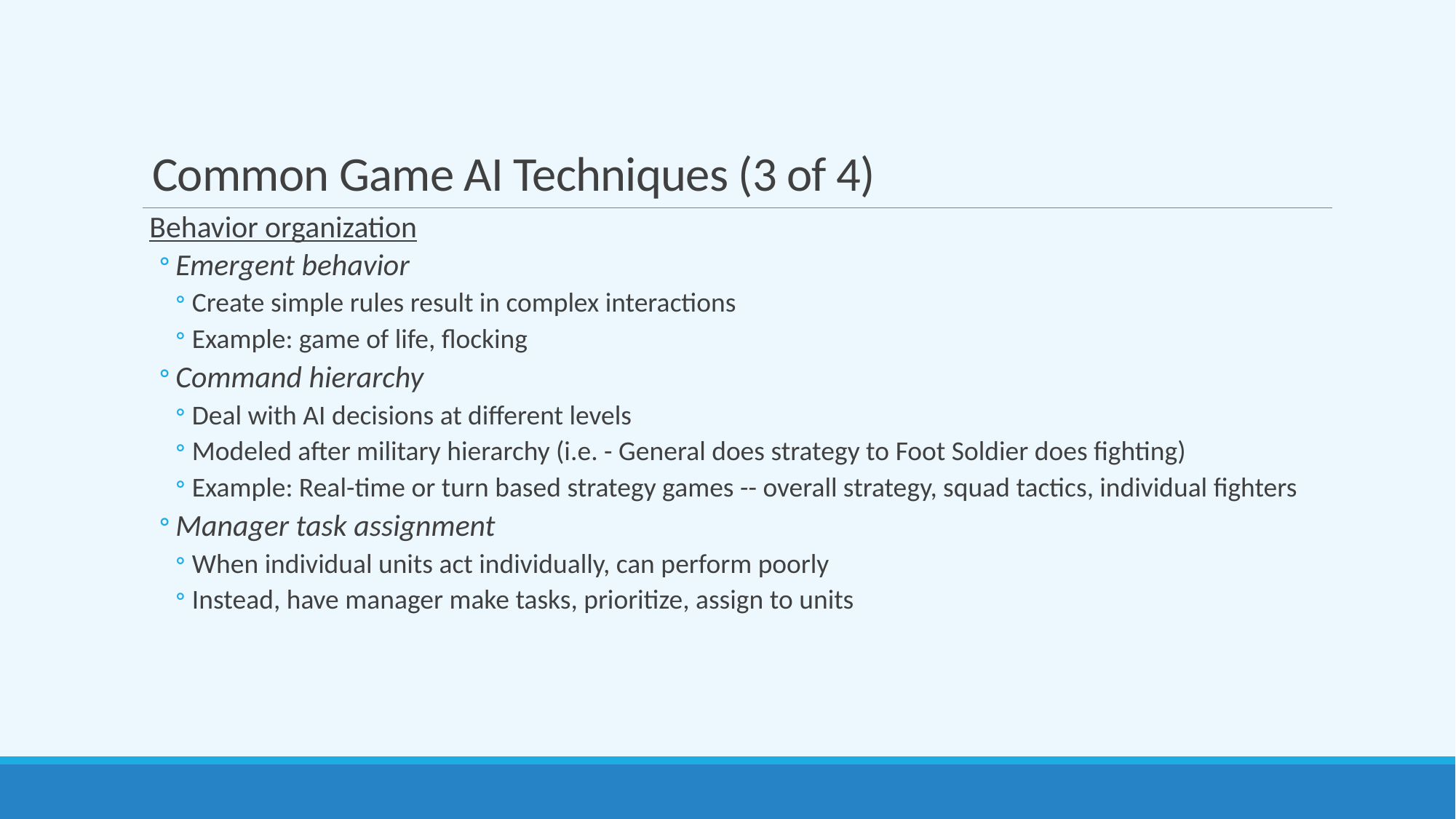

# Common Game AI Techniques (3 of 4)
Behavior organization
Emergent behavior
Create simple rules result in complex interactions
Example: game of life, flocking
Command hierarchy
Deal with AI decisions at different levels
Modeled after military hierarchy (i.e. - General does strategy to Foot Soldier does fighting)
Example: Real-time or turn based strategy games -- overall strategy, squad tactics, individual fighters
Manager task assignment
When individual units act individually, can perform poorly
Instead, have manager make tasks, prioritize, assign to units